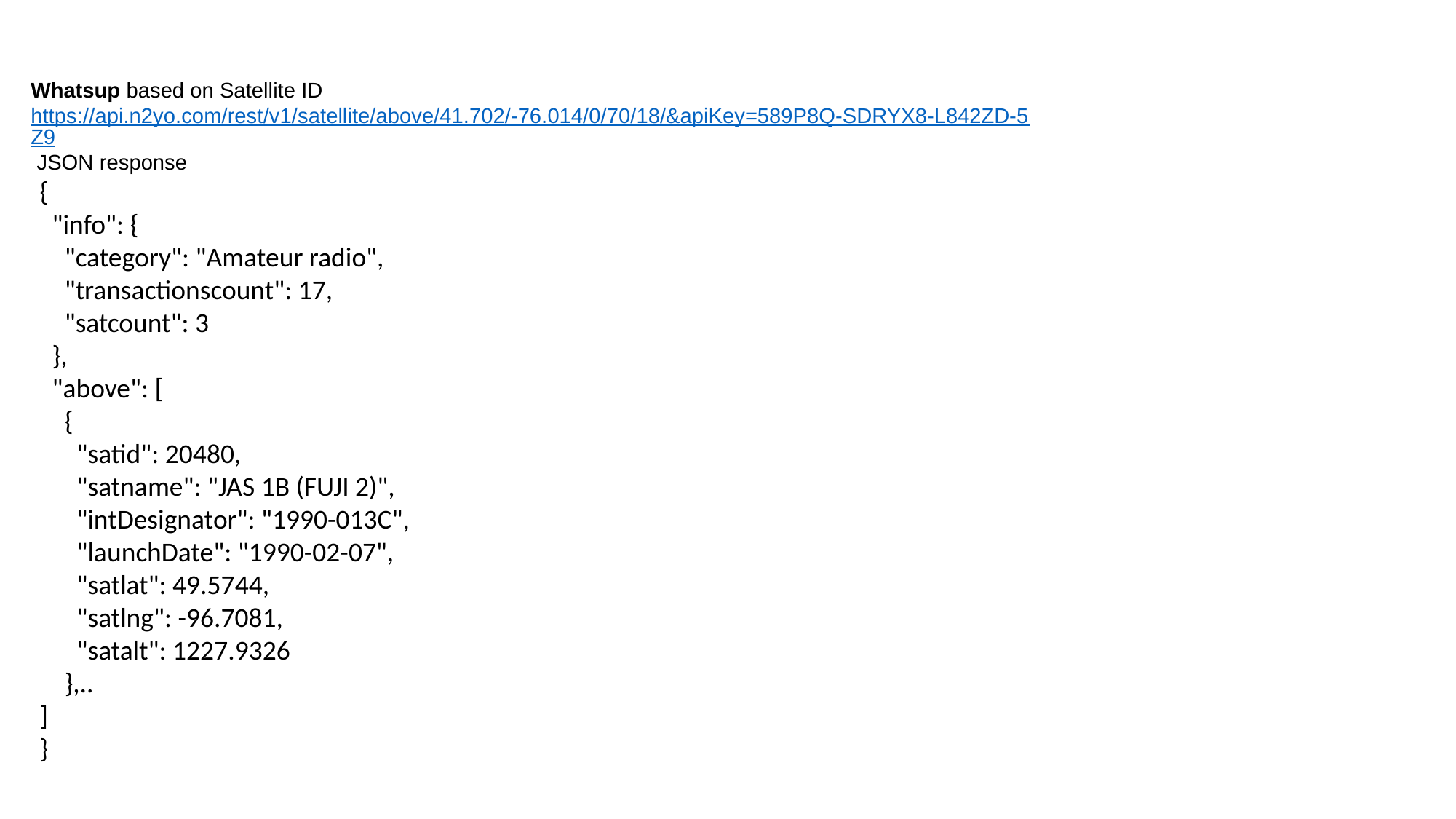

Whatsup based on Satellite ID
https://api.n2yo.com/rest/v1/satellite/above/41.702/-76.014/0/70/18/&apiKey=589P8Q-SDRYX8-L842ZD-5Z9 JSON response
{
  "info": {
    "category": "Amateur radio",
    "transactionscount": 17,
    "satcount": 3
  },
  "above": [
    {
      "satid": 20480,
      "satname": "JAS 1B (FUJI 2)",
      "intDesignator": "1990-013C",
      "launchDate": "1990-02-07",
      "satlat": 49.5744,
      "satlng": -96.7081,
      "satalt": 1227.9326
    },..
]
}